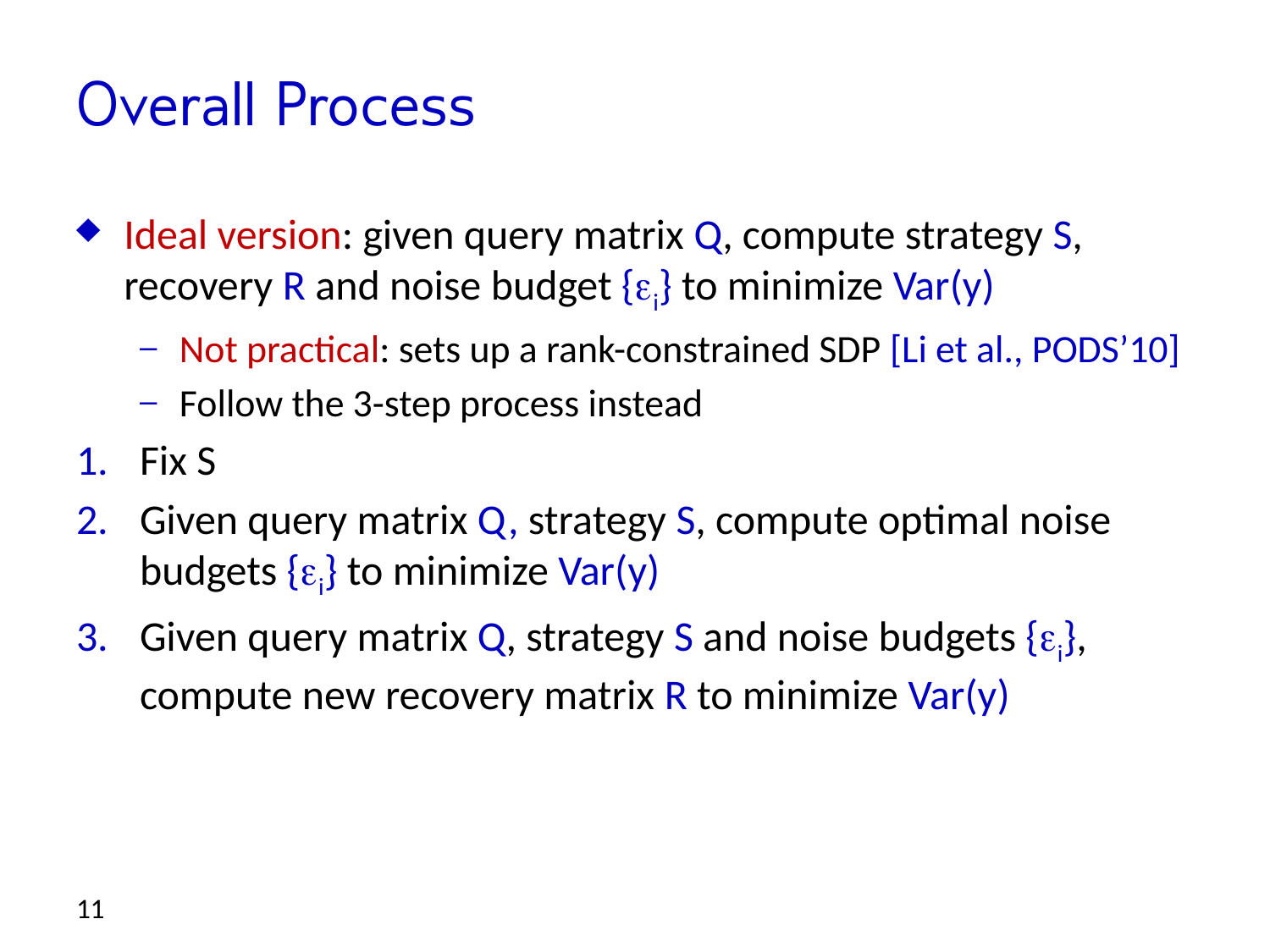

# Overall Process
Ideal version: given query matrix Q, compute strategy S, recovery R and noise budget {εi} to minimize Var(y)
Not practical: sets up a rank-constrained SDP [Li et al., PODS’10]
Follow the 3-step process instead
Fix S
Given query matrix Q, strategy S, compute optimal noise budgets {εi} to minimize Var(y)
Given query matrix Q, strategy S and noise budgets {εi}, compute new recovery matrix R to minimize Var(y)

11